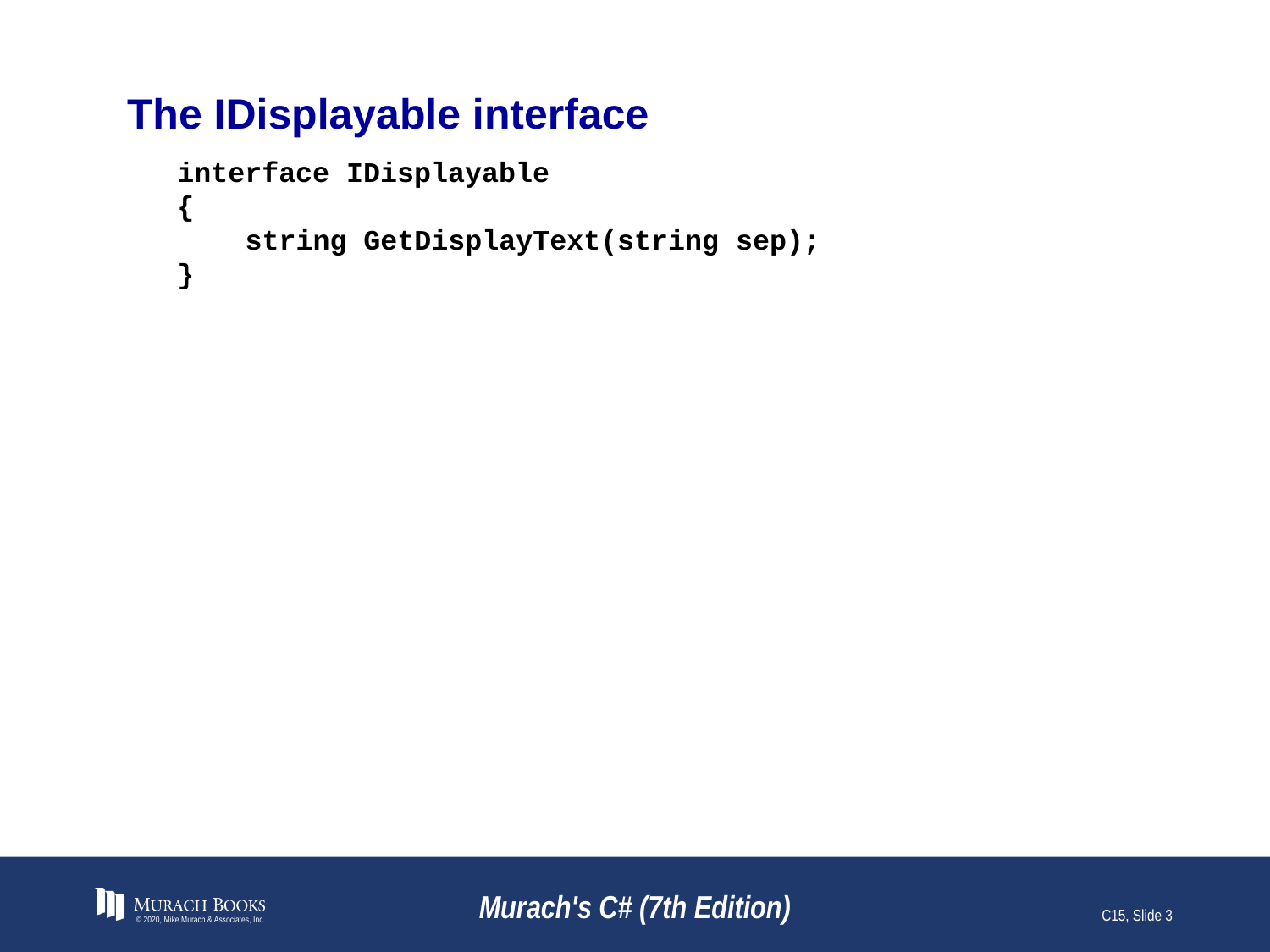

# The IDisplayable interface
interface IDisplayable
{
    string GetDisplayText(string sep);
}

© 2020, Mike Murach & Associates, Inc.
Murach's C# (7th Edition)

C15, Slide 3